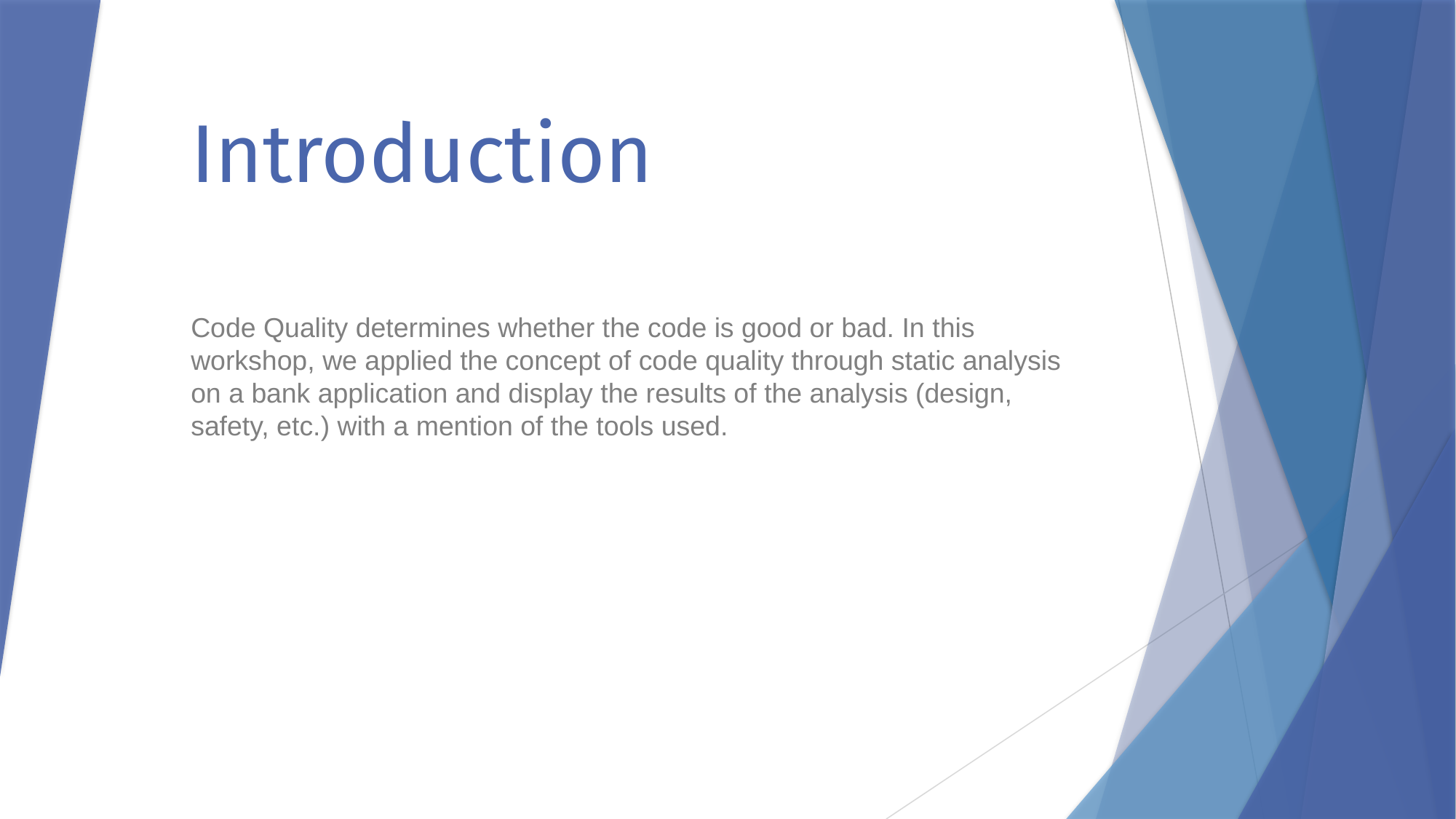

# Introduction
Code Quality determines whether the code is good or bad. In this workshop, we applied the concept of code quality through static analysis on a bank application and display the results of the analysis (design, safety, etc.) with a mention of the tools used.